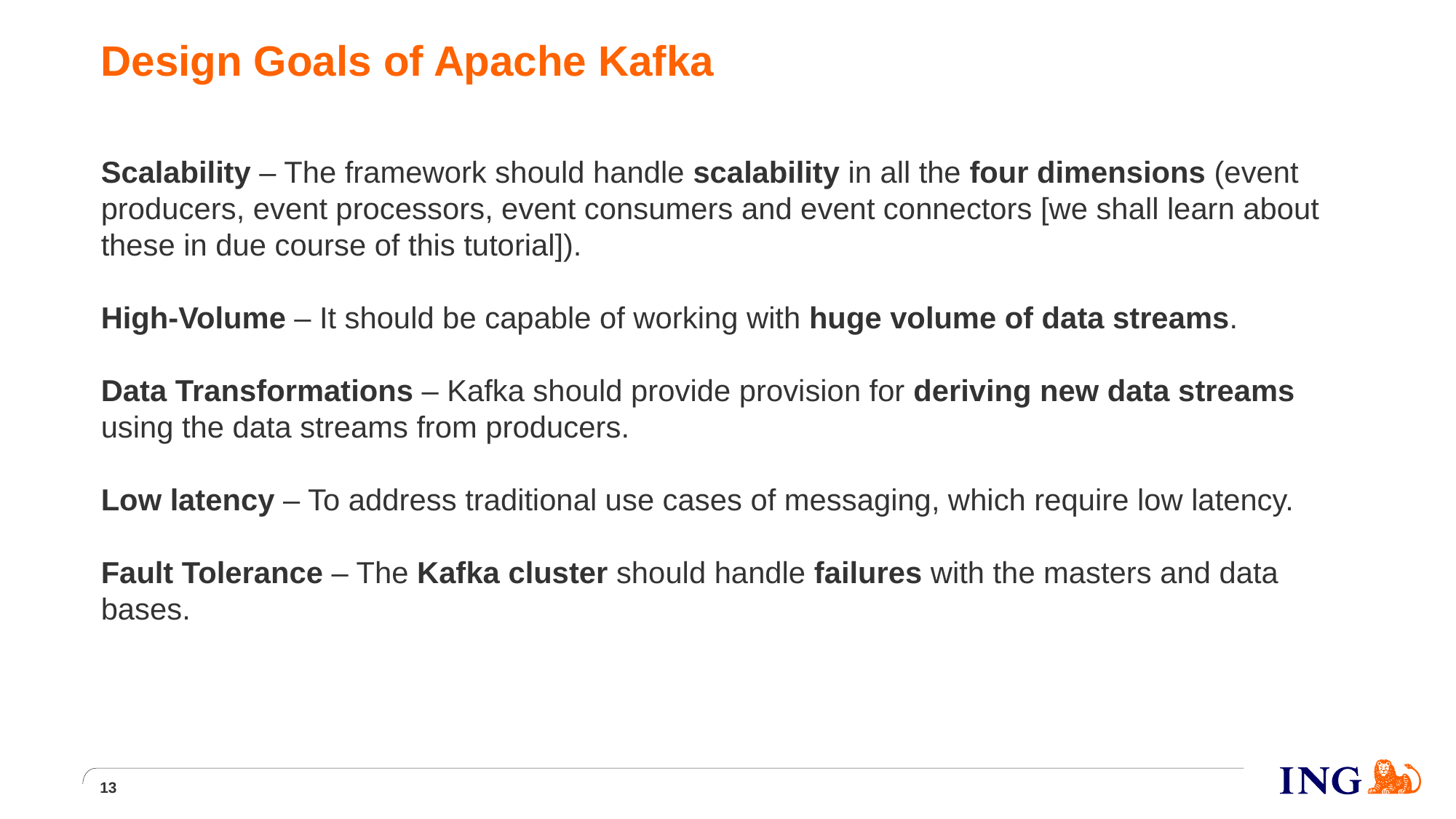

# Design Goals of Apache Kafka
Scalability – The framework should handle scalability in all the four dimensions (event producers, event processors, event consumers and event connectors [we shall learn about these in due course of this tutorial]).

High-Volume – It should be capable of working with huge volume of data streams.

Data Transformations – Kafka should provide provision for deriving new data streams using the data streams from producers.

Low latency – To address traditional use cases of messaging, which require low latency.

Fault Tolerance – The Kafka cluster should handle failures with the masters and data bases.

13